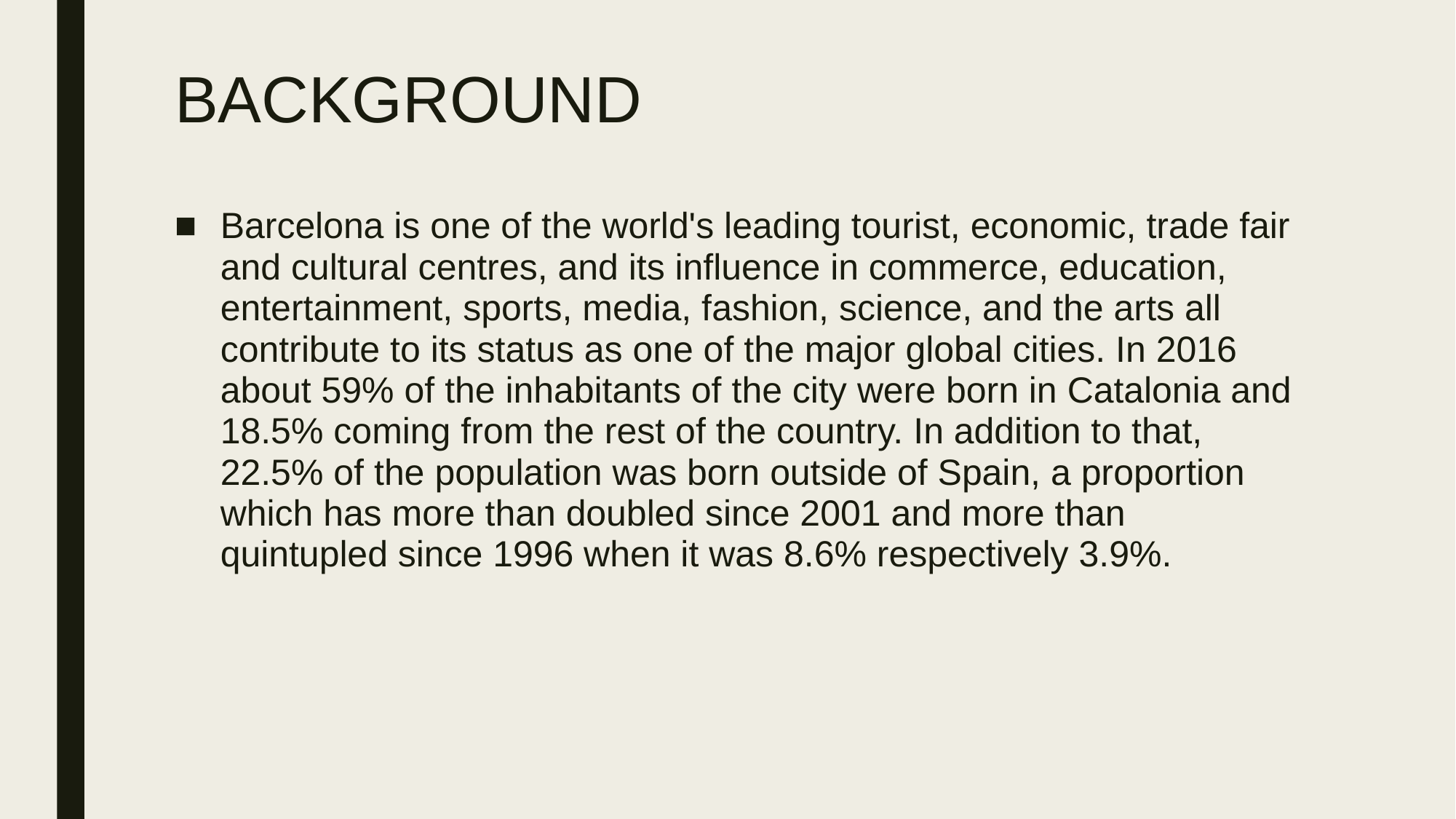

# BACKGROUND
Barcelona is one of the world's leading tourist, economic, trade fair and cultural centres, and its influence in commerce, education, entertainment, sports, media, fashion, science, and the arts all contribute to its status as one of the major global cities. In 2016 about 59% of the inhabitants of the city were born in Catalonia and 18.5% coming from the rest of the country. In addition to that, 22.5% of the population was born outside of Spain, a proportion which has more than doubled since 2001 and more than quintupled since 1996 when it was 8.6% respectively 3.9%.